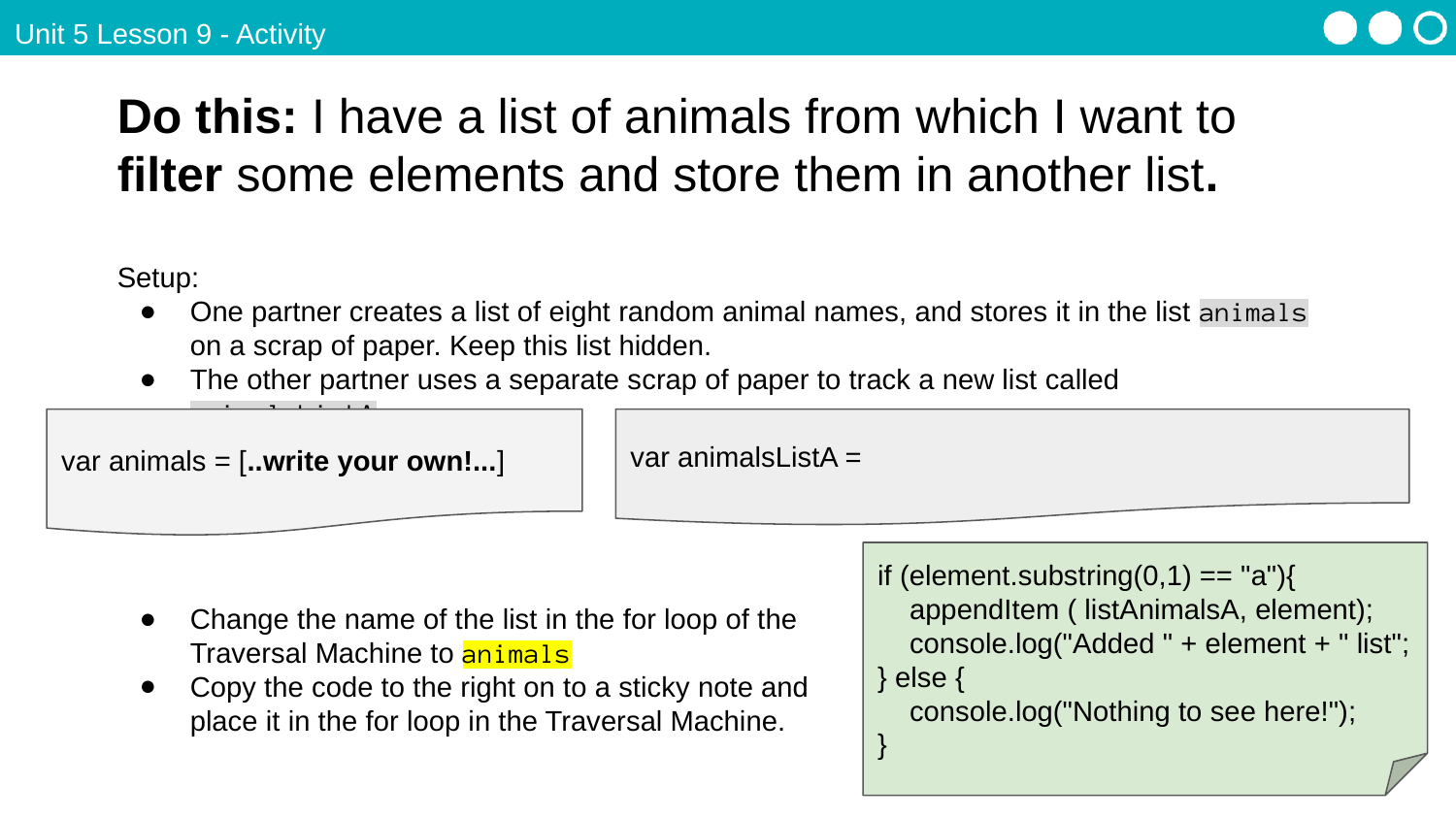

Unit 5 Lesson 9 - Activity
Do this: I have a list of animals from which I want to filter some elements and store them in another list.

Setup:
One partner creates a list of eight random animal names, and stores it in the list animals on a scrap of paper. Keep this list hidden.
The other partner uses a separate scrap of paper to track a new list called animalsListA.
var animals = [..write your own!...]
var animalsListA =
if (element.substring(0,1) == "a"){
    appendItem ( listAnimalsA, element);
    console.log("Added " + element + " list";
} else {
    console.log("Nothing to see here!");
}

Change the name of the list in the for loop of the Traversal Machine to animals
Copy the code to the right on to a sticky note and place it in the for loop in the Traversal Machine.